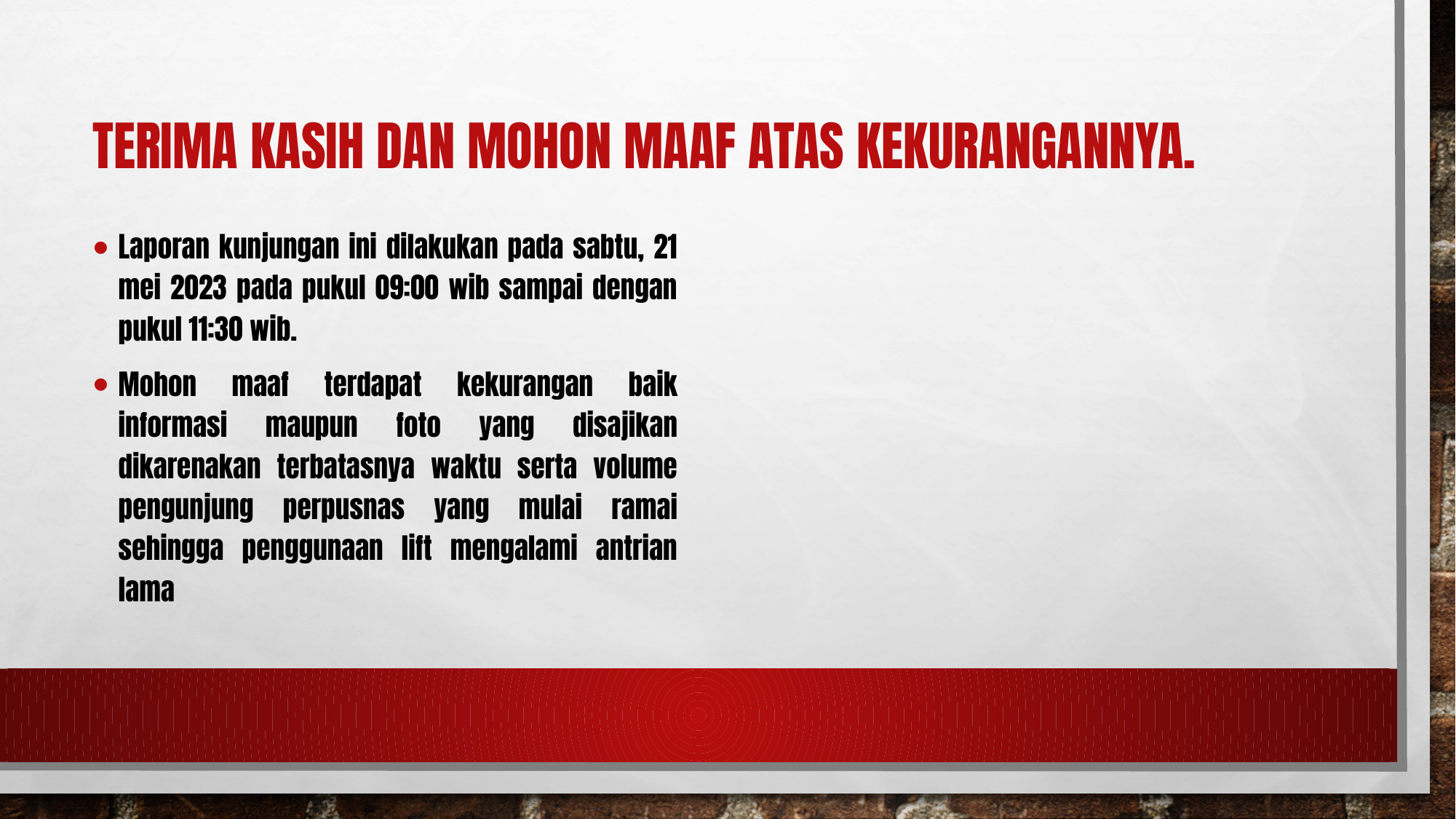

# Terima kasih dan mohon maaf atas kekurangannya.
Laporan kunjungan ini dilakukan pada sabtu, 21 mei 2023 pada pukul 09:00 wib sampai dengan pukul 11:30 wib.
Mohon maaf terdapat kekurangan baik informasi maupun foto yang disajikan dikarenakan terbatasnya waktu serta volume pengunjung perpusnas yang mulai ramai sehingga penggunaan lift mengalami antrian lama